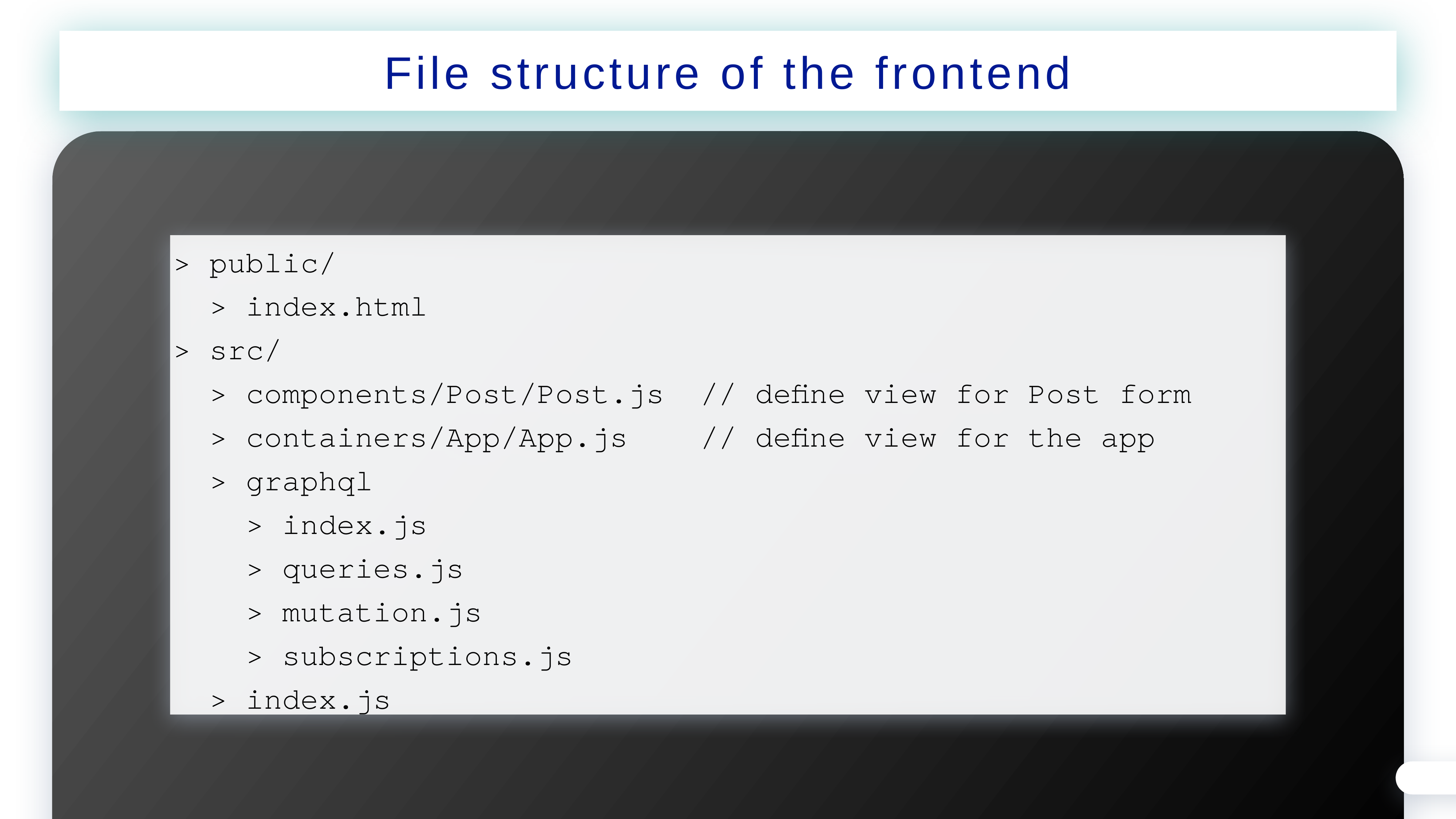

File structure of the frontend
> public/
  > index.html
> src/
  > components/Post/Post.js  // define view for Post form
  > containers/App/App.js    // define view for the app
  > graphql
    > index.js
    > queries.js
    > mutation.js
    > subscriptions.js
  > index.js
51